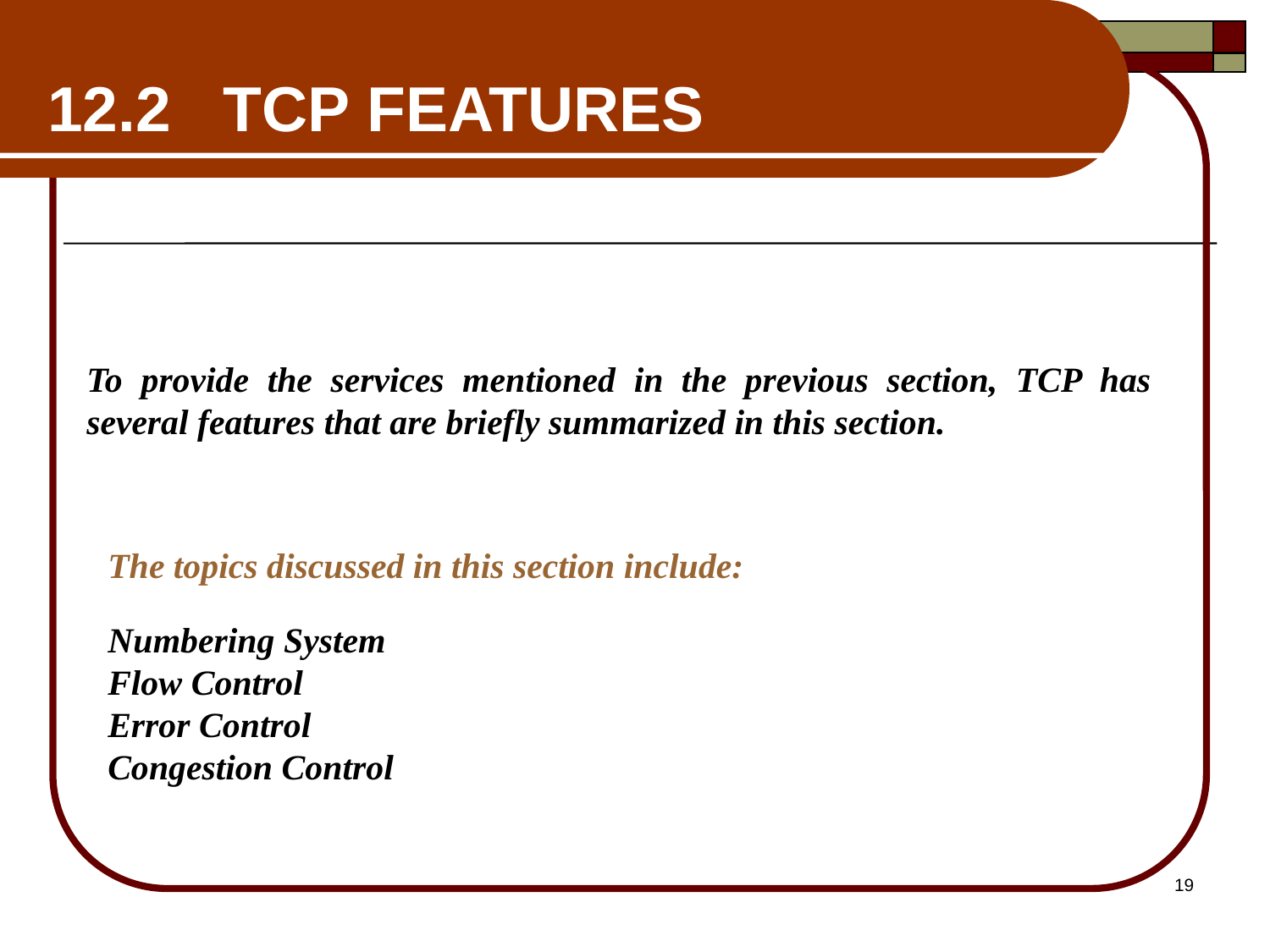

12.2   TCP FEATURES
To provide the services mentioned in the previous section, TCP has several features that are briefly summarized in this section.
The topics discussed in this section include:
Numbering System
Flow Control
Error Control
Congestion Control
19